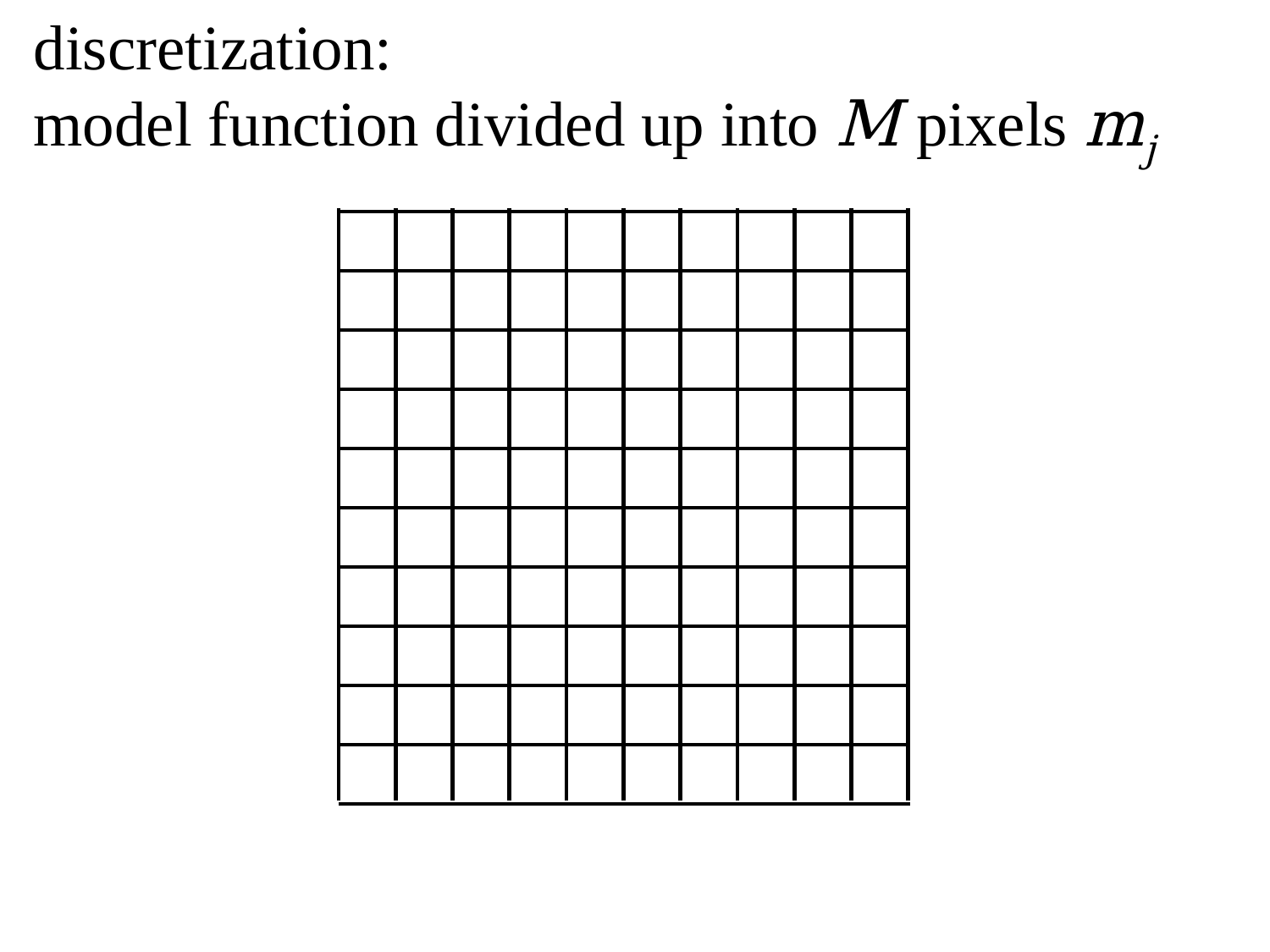

discretization:
model function divided up into M pixels mj